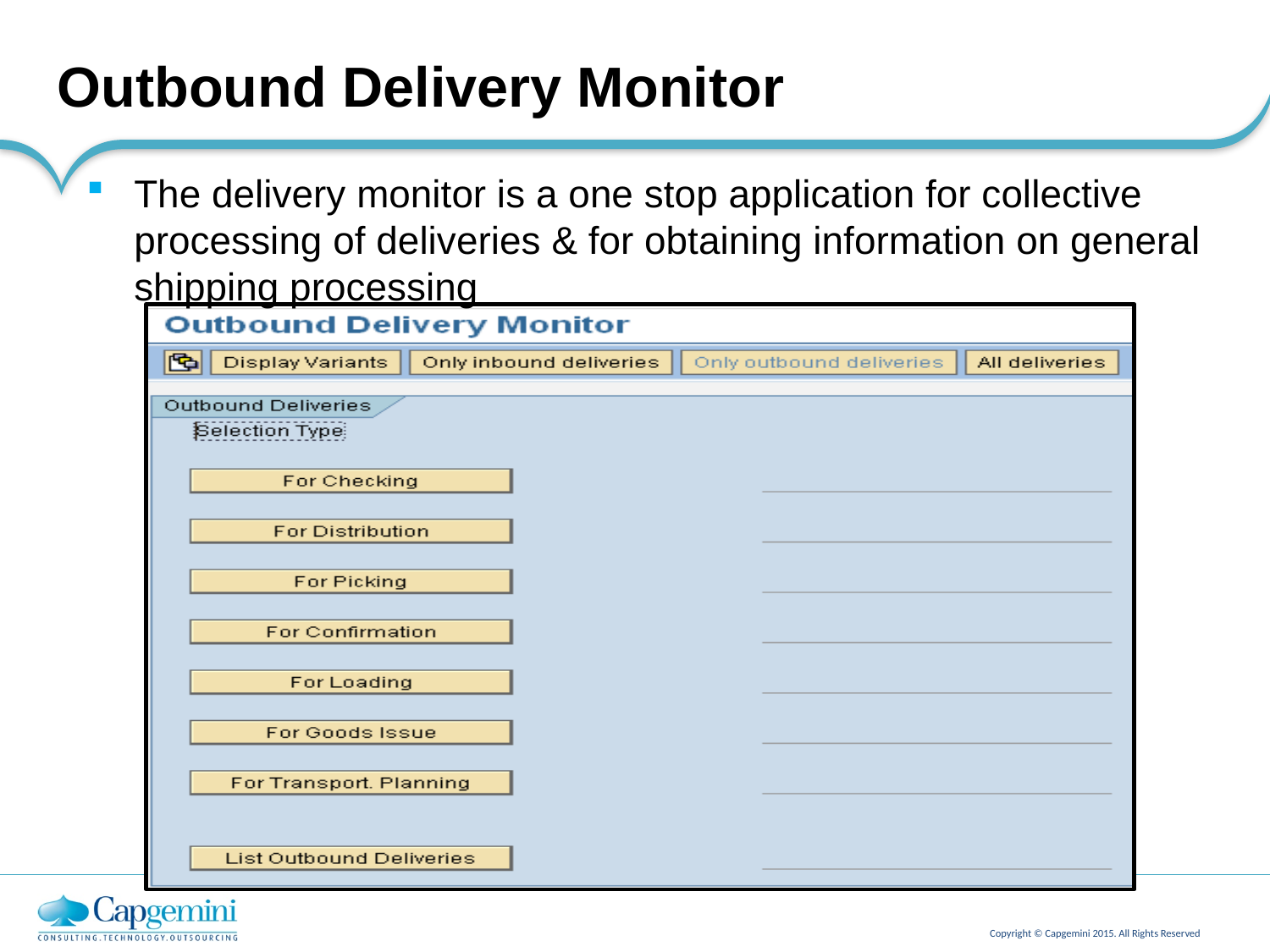

Outbound Delivery Monitor
The delivery monitor is a one stop application for collective processing of deliveries & for obtaining information on general shipping processing